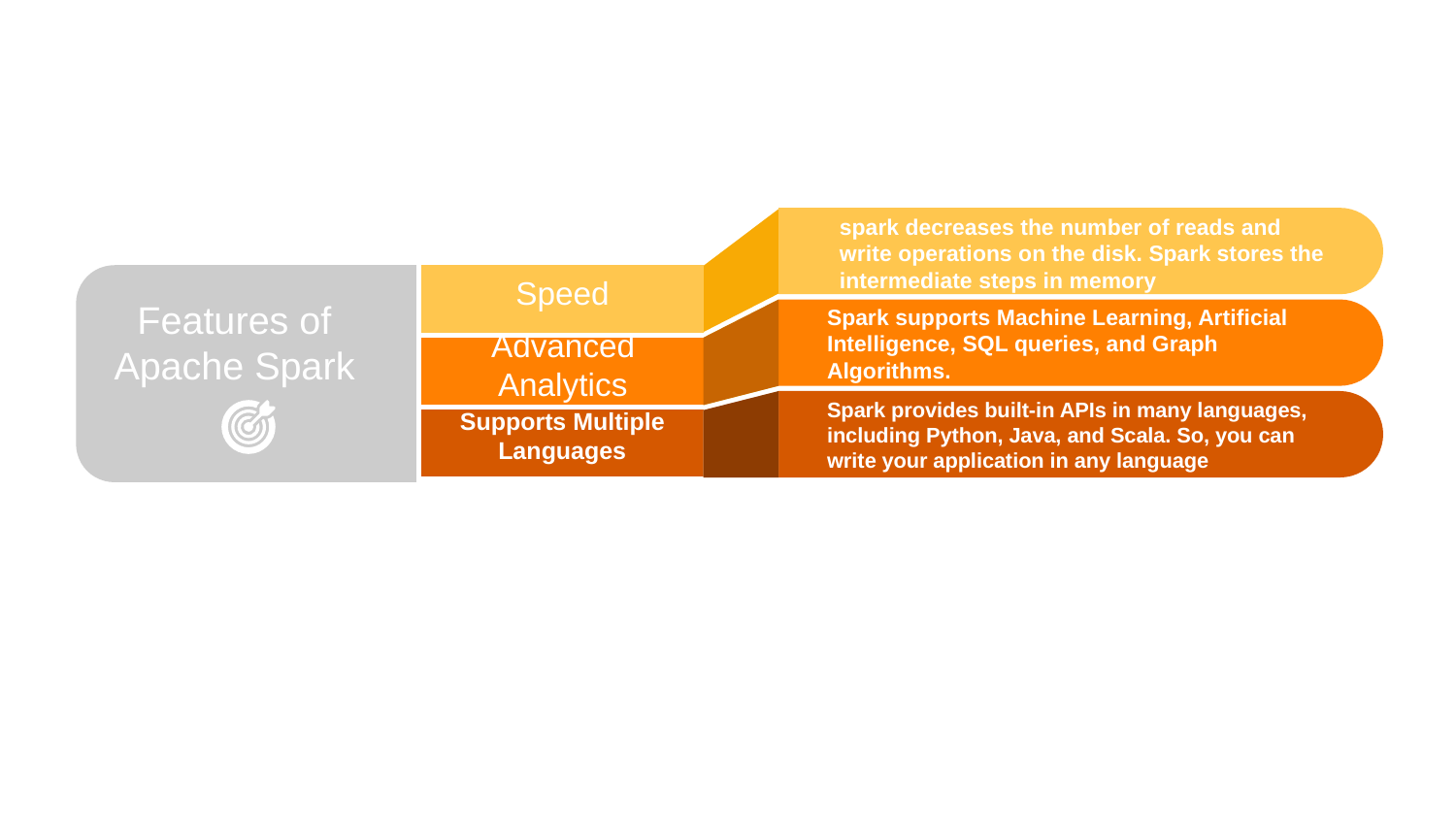

# Features of Apache Spark

spark decreases the number of reads and write operations on the disk. Spark stores the intermediate steps in memory

Speed

Spark supports Machine Learning, Artificial Intelligence, SQL queries, and Graph Algorithms.
Features of Apache Spark
Advanced Analytics

Spark provides built-in APIs in many languages, including Python, Java, and Scala. So, you can write your application in any language

Supports Multiple Languages

Spark code can be used for batch-processing, joining streaming data against historical data as well as running ad-hoc queries on streaming state.
It offers support to multiple file formats like parquet, json, csv, ORC, Avro etc. Hadoop can be easily leveraged with Spark as an input data source or destination.